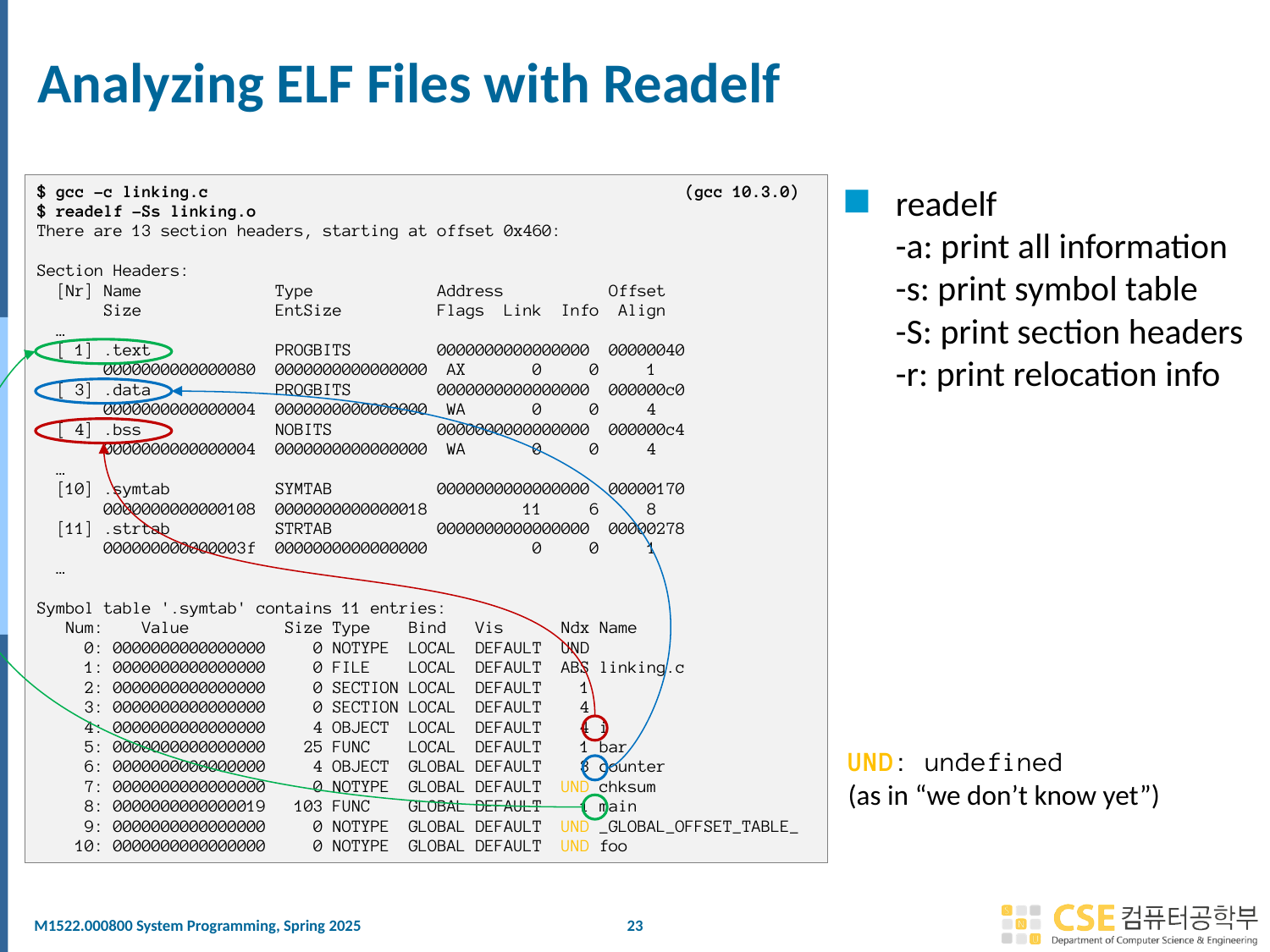

# Analyzing ELF Files with Readelf
$ gcc -c linking.c                                                  (gcc 10.3.0)
$ readelf -Ss linking.o
There are 13 section headers, starting at offset 0x460:

Section Headers:
  [Nr] Name              Type             Address           Offset
       Size              EntSize          Flags  Link  Info  Align
  …
  [ 1] .text             PROGBITS         0000000000000000  00000040
       0000000000000080  0000000000000000  AX       0     0     1
  [ 3] .data             PROGBITS         0000000000000000  000000c0
       0000000000000004  0000000000000000  WA       0     0     4
  [ 4] .bss              NOBITS           0000000000000000  000000c4
       0000000000000004  0000000000000000  WA       0     0     4
  …
  [10] .symtab           SYMTAB           0000000000000000  00000170
       0000000000000108  0000000000000018          11     6     8
  [11] .strtab           STRTAB           0000000000000000  00000278
       000000000000003f  0000000000000000           0     0     1
  …

Symbol table '.symtab' contains 11 entries:
   Num:    Value          Size Type    Bind   Vis      Ndx Name
     0: 0000000000000000     0 NOTYPE  LOCAL  DEFAULT  UND
     1: 0000000000000000     0 FILE    LOCAL  DEFAULT  ABS linking.c
     2: 0000000000000000     0 SECTION LOCAL  DEFAULT    1
     3: 0000000000000000     0 SECTION LOCAL  DEFAULT    4
     4: 0000000000000000     4 OBJECT  LOCAL  DEFAULT    4 i
     5: 0000000000000000    25 FUNC    LOCAL  DEFAULT    1 bar
     6: 0000000000000000     4 OBJECT  GLOBAL DEFAULT    3 counter
     7: 0000000000000000     0 NOTYPE  GLOBAL DEFAULT  UND chksum
     8: 0000000000000019   103 FUNC    GLOBAL DEFAULT    1 main
     9: 0000000000000000     0 NOTYPE  GLOBAL DEFAULT  UND _GLOBAL_OFFSET_TABLE_
    10: 0000000000000000     0 NOTYPE  GLOBAL DEFAULT  UND foo
readelf
-a: print all information
-s: print symbol table
-S: print section headers
-r: print relocation info

UND: undefined
(as in “we don’t know yet”)